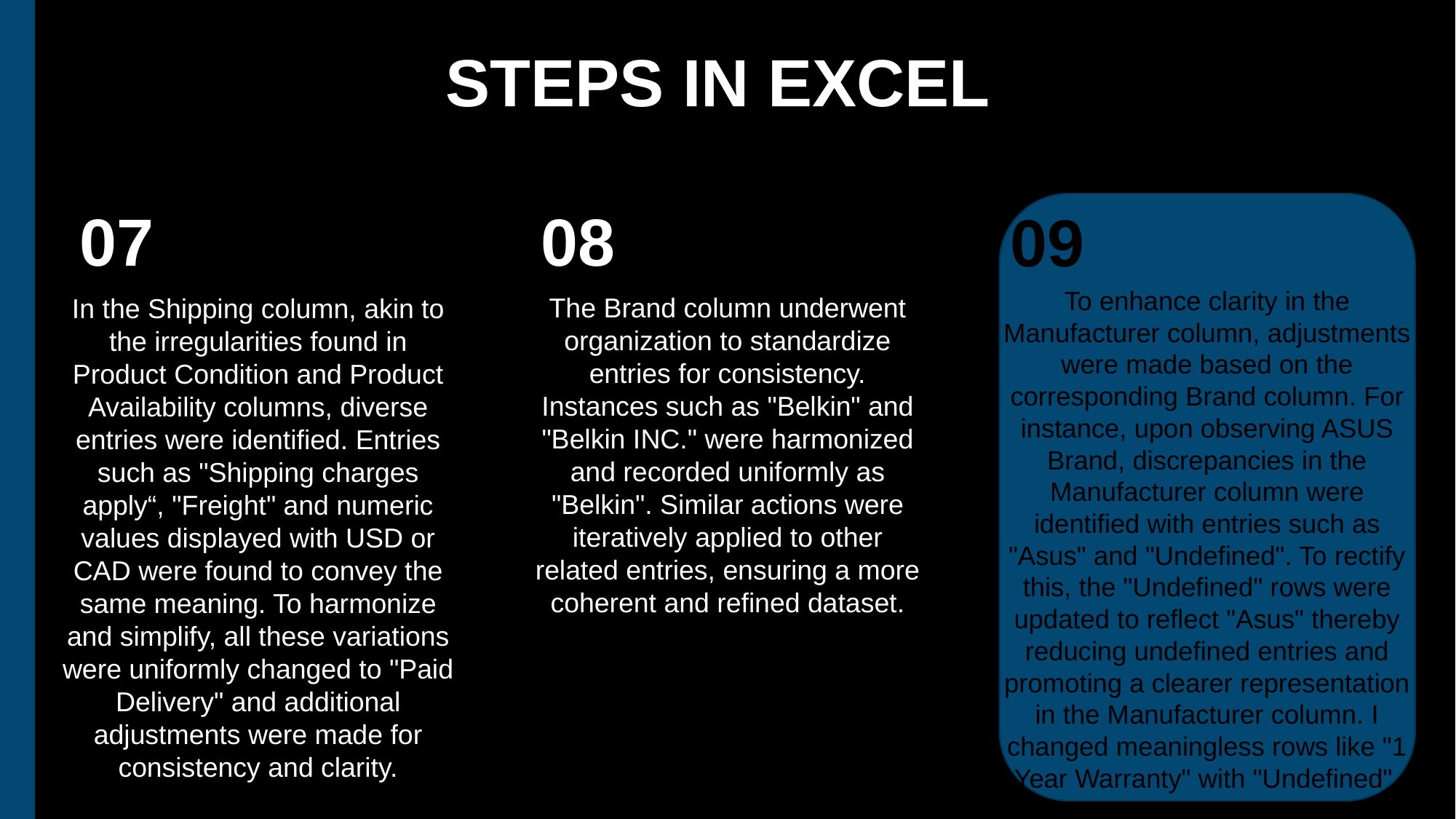

# STEPS IN EXCEL
07
08

09
To enhance clarity in the Manufacturer column, adjustments were made based on the corresponding Brand column. For instance, upon observing ASUS Brand, discrepancies in the Manufacturer column were identified with entries such as "Asus" and "Undefined". To rectify this, the "Undefined" rows were updated to reflect "Asus" thereby reducing undefined entries and promoting a clearer representation in the Manufacturer column. I changed meaningless rows like "1 Year Warranty" with "Undefined".
The Brand column underwent organization to standardize entries for consistency. Instances such as "Belkin" and "Belkin INC." were harmonized and recorded uniformly as "Belkin". Similar actions were iteratively applied to other related entries, ensuring a more coherent and refined dataset.
In the Shipping column, akin to the irregularities found in Product Condition and Product Availability columns, diverse entries were identified. Entries such as "Shipping charges apply“, "Freight" and numeric values displayed with USD or CAD were found to convey the same meaning. To harmonize and simplify, all these variations were uniformly changed to "Paid Delivery" and additional adjustments were made for consistency and clarity.